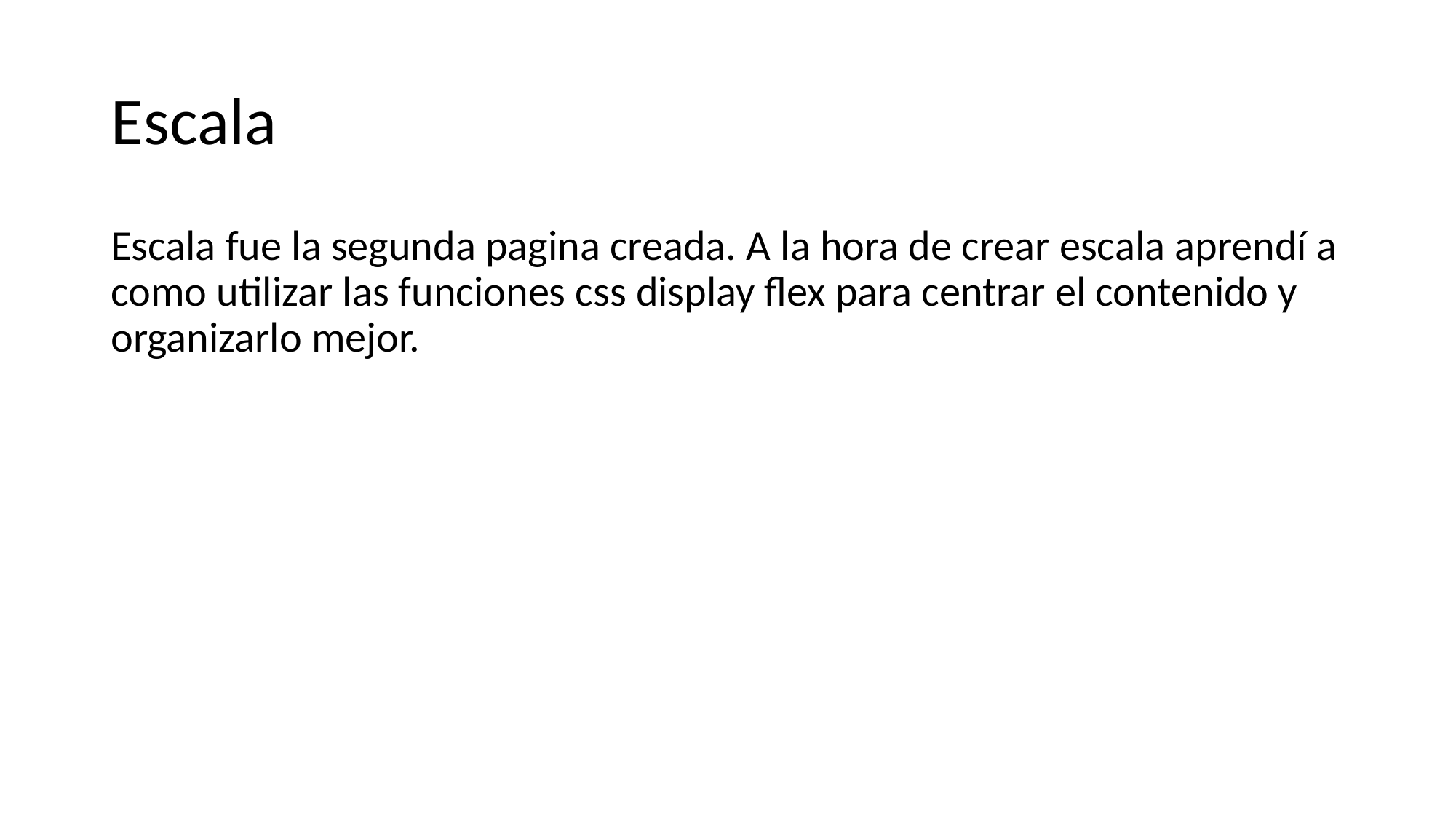

# Escala
Escala fue la segunda pagina creada. A la hora de crear escala aprendí a como utilizar las funciones css display flex para centrar el contenido y organizarlo mejor.